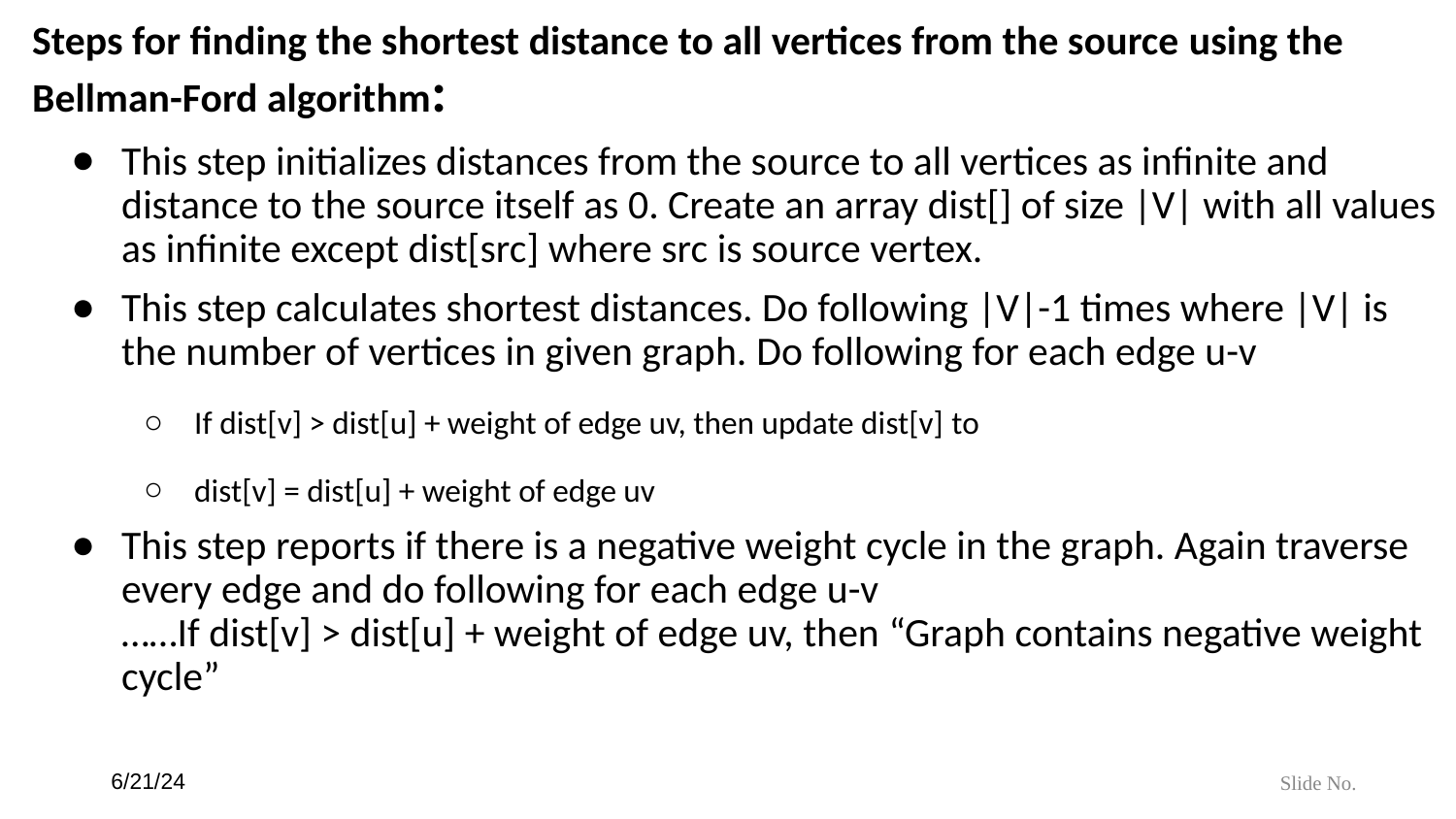

# Steps for finding the shortest distance to all vertices from the source using the Bellman-Ford algorithm:
This step initializes distances from the source to all vertices as infinite and distance to the source itself as 0. Create an array dist[] of size |V| with all values as infinite except dist[src] where src is source vertex.
This step calculates shortest distances. Do following |V|-1 times where |V| is the number of vertices in given graph. Do following for each edge u-v
If dist[v] > dist[u] + weight of edge uv, then update dist[v] to
dist[v] = dist[u] + weight of edge uv
This step reports if there is a negative weight cycle in the graph. Again traverse every edge and do following for each edge u-v 
……If dist[v] > dist[u] + weight of edge uv, then “Graph contains negative weight cycle”
6/21/24
Slide No.